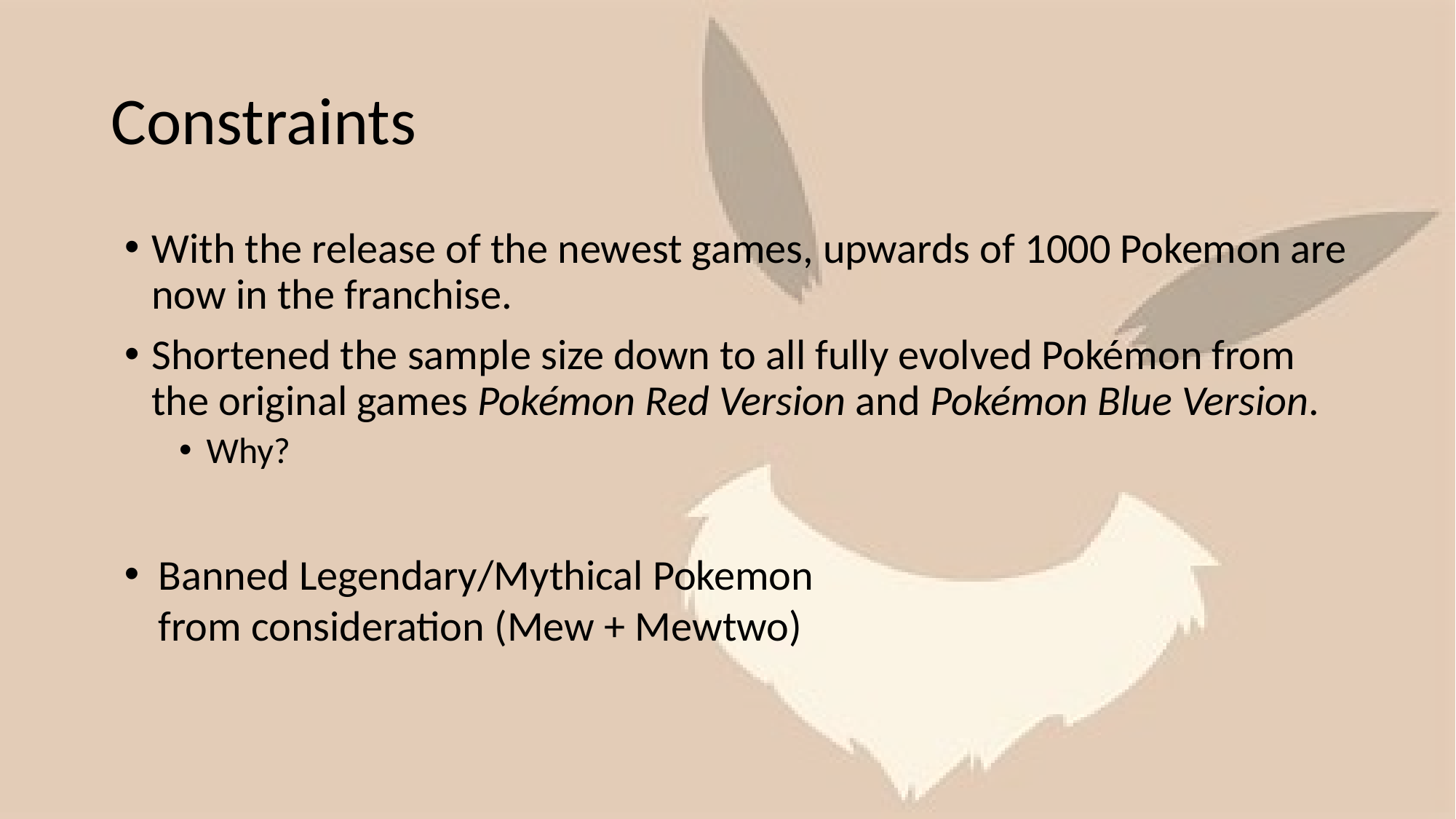

# Constraints
With the release of the newest games, upwards of 1000 Pokemon are now in the franchise.
Shortened the sample size down to all fully evolved Pokémon from the original games Pokémon Red Version and Pokémon Blue Version.
Why?

Banned Legendary/Mythical Pokemon from consideration (Mew + Mewtwo)